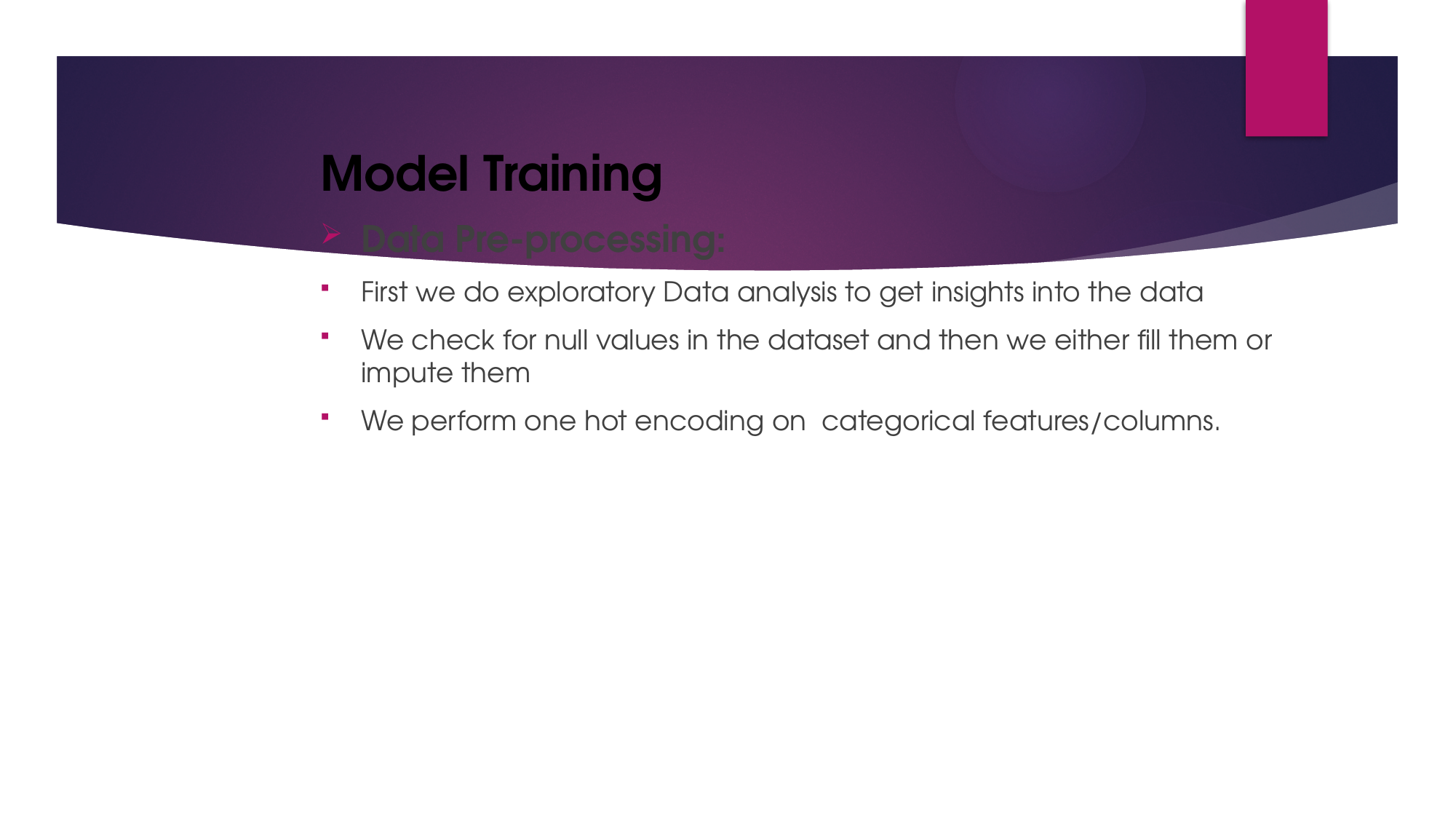

# Model Training
Data Pre-processing:
First we do exploratory Data analysis to get insights into the data
We check for null values in the dataset and then we either fill them or impute them
We perform one hot encoding on  categorical features/columns.